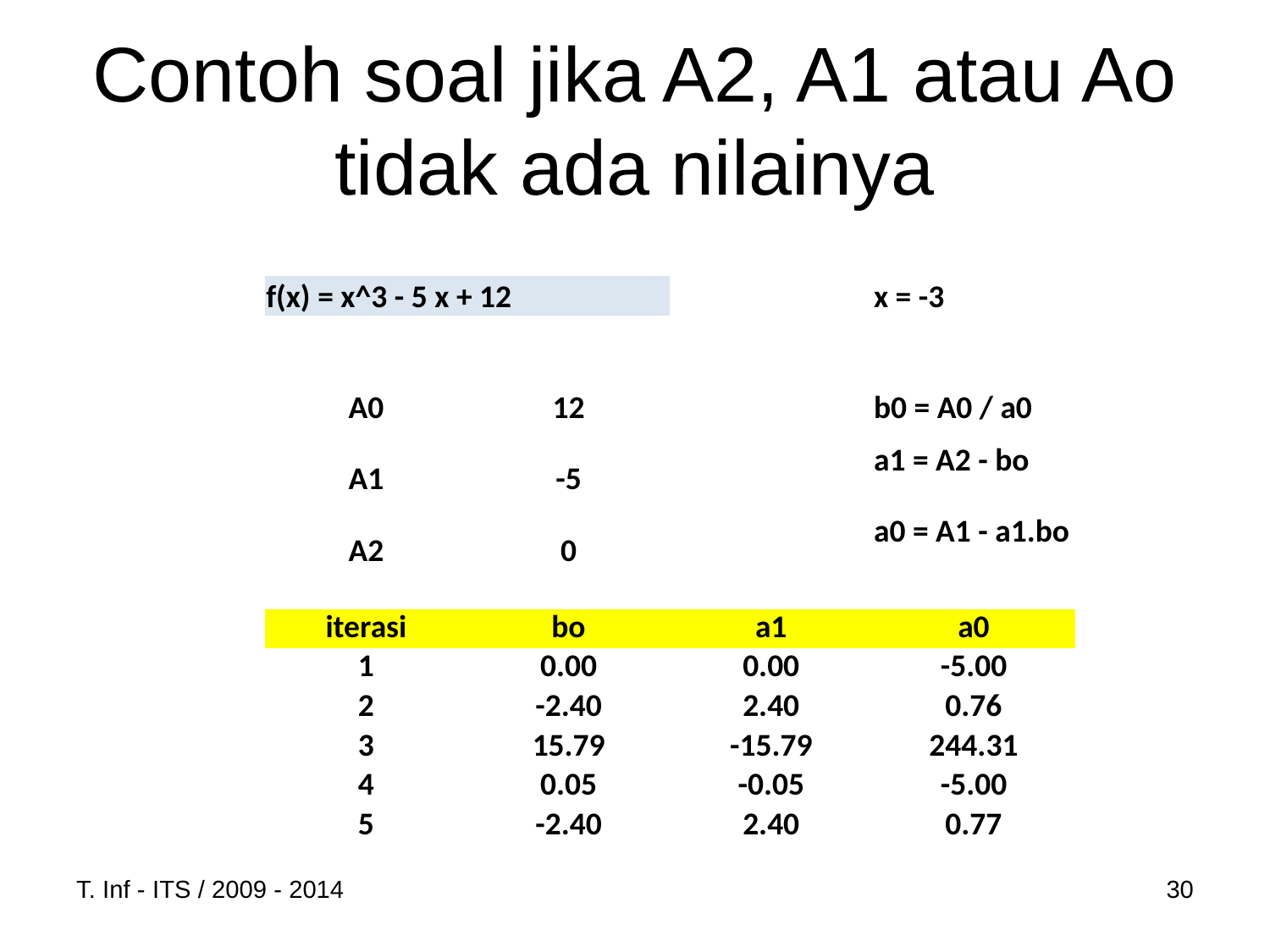

# Contoh soal jika A2, A1 atau Ao tidak ada nilainya
| f(x) = x^3 - 5 x + 12 |  |  | x = -3 |
| --- | --- | --- | --- |
|  |  |  |  |
| A0 | 12 |  | b0 = A0 / a0 |
| A1 | -5 |  | a1 = A2 - bo |
| A2 | 0 |  | a0 = A1 - a1.bo |
|  |  |  |  |
| iterasi | bo | a1 | a0 |
| 1 | 0.00 | 0.00 | -5.00 |
| 2 | -2.40 | 2.40 | 0.76 |
| 3 | 15.79 | -15.79 | 244.31 |
| 4 | 0.05 | -0.05 | -5.00 |
| 5 | -2.40 | 2.40 | 0.77 |
T. Inf - ITS / 2009 - 2014
30